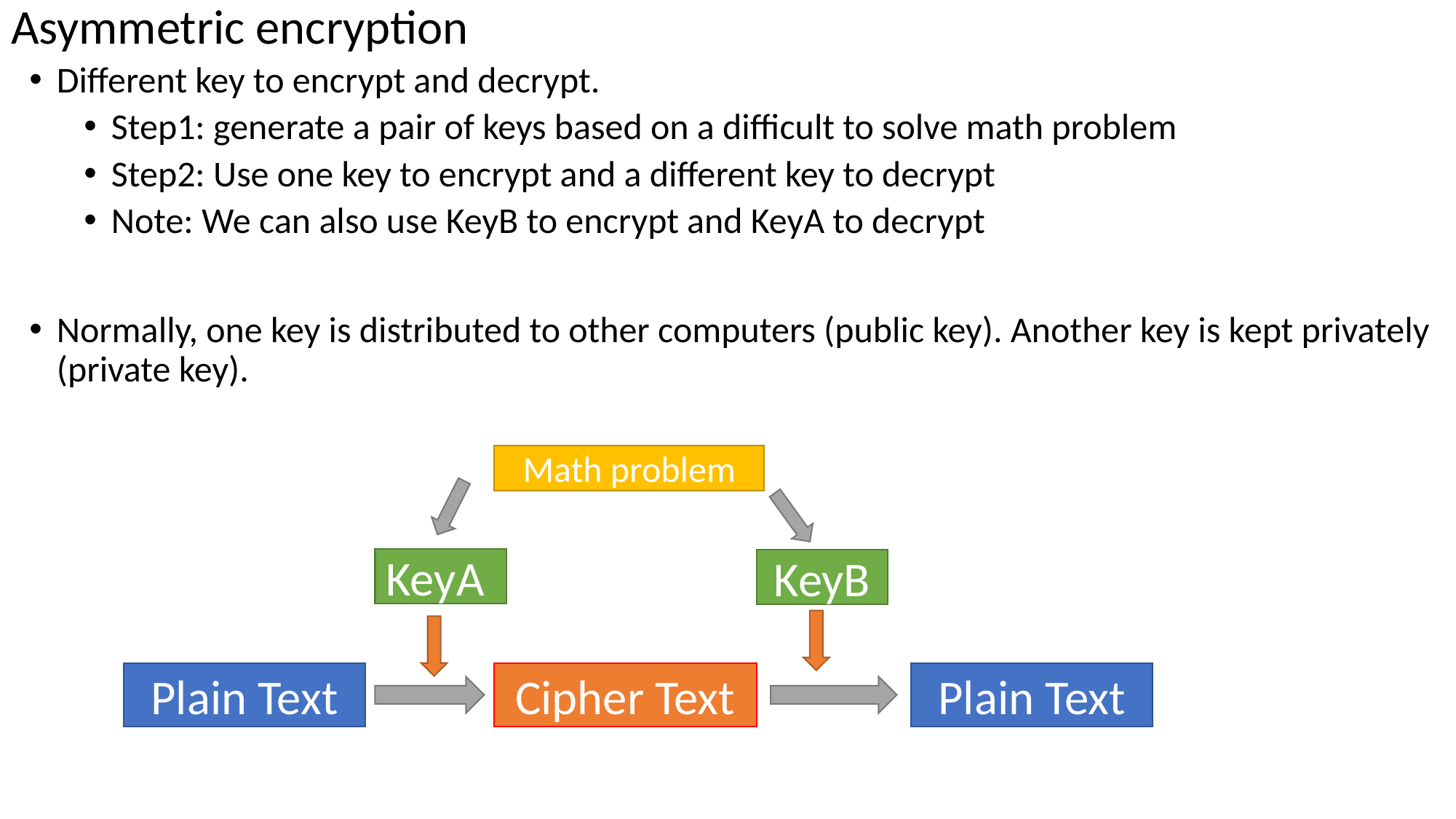

# Asymmetric encryption
Different key to encrypt and decrypt.
Step1: generate a pair of keys based on a difficult to solve math problem
Step2: Use one key to encrypt and a different key to decrypt
Note: We can also use KeyB to encrypt and KeyA to decrypt

Normally, one key is distributed to other computers (public key). Another key is kept privately (private key).

Math problem

KeyA
KeyB

Plain Text
Cipher Text
Plain Text